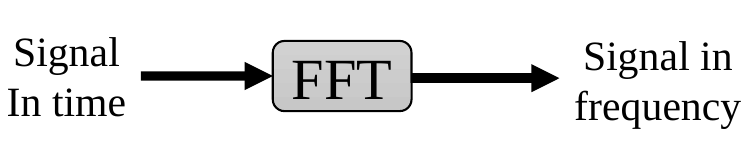

Signal
In time
Signal in
frequency
FFT